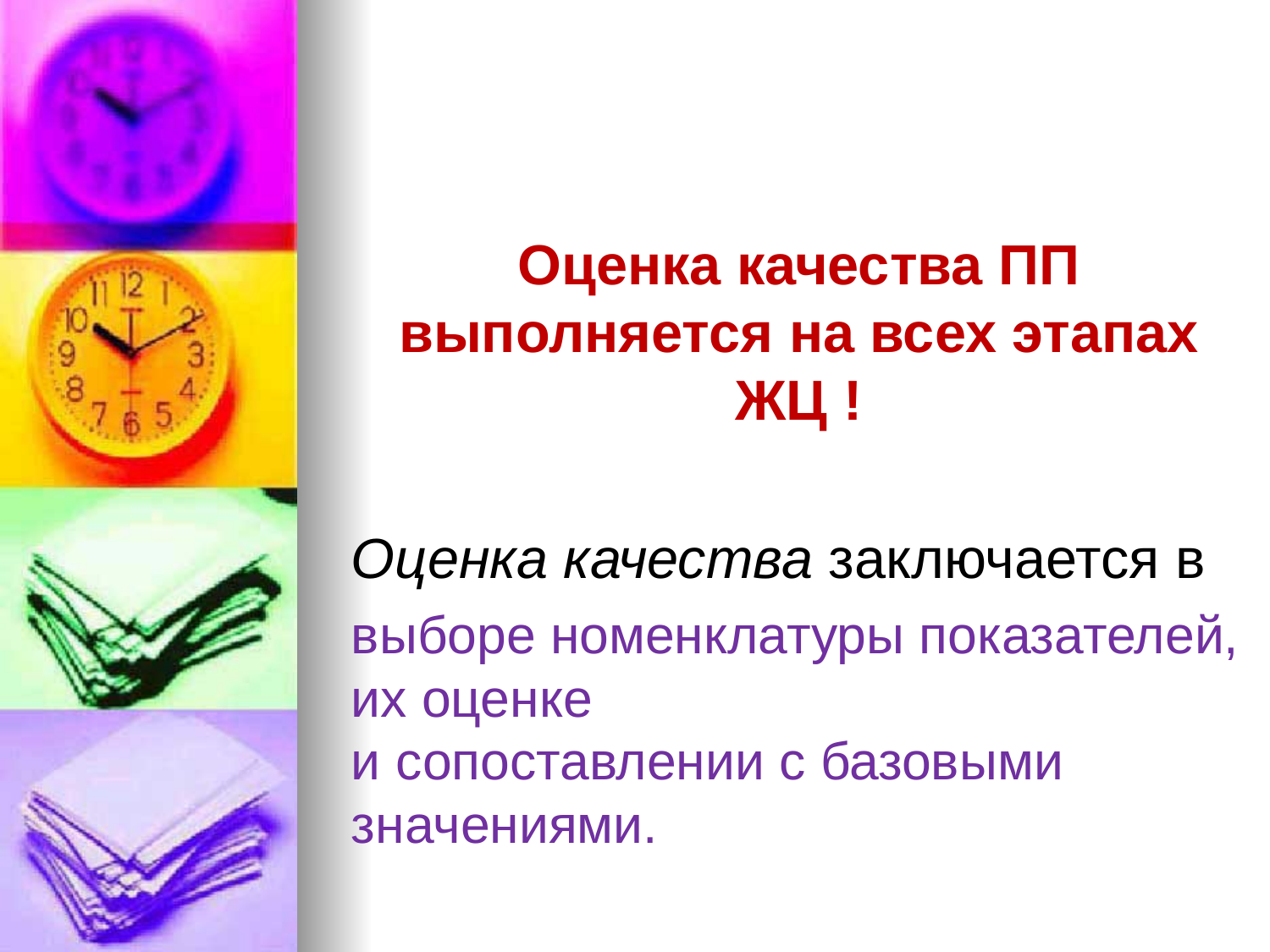

#
Оценка качества ПП выполняется на всех этапах ЖЦ !

Оценка качества заключается в
выборе номенклатуры показателей, их оценке
и сопоставлении с базовыми значениями.